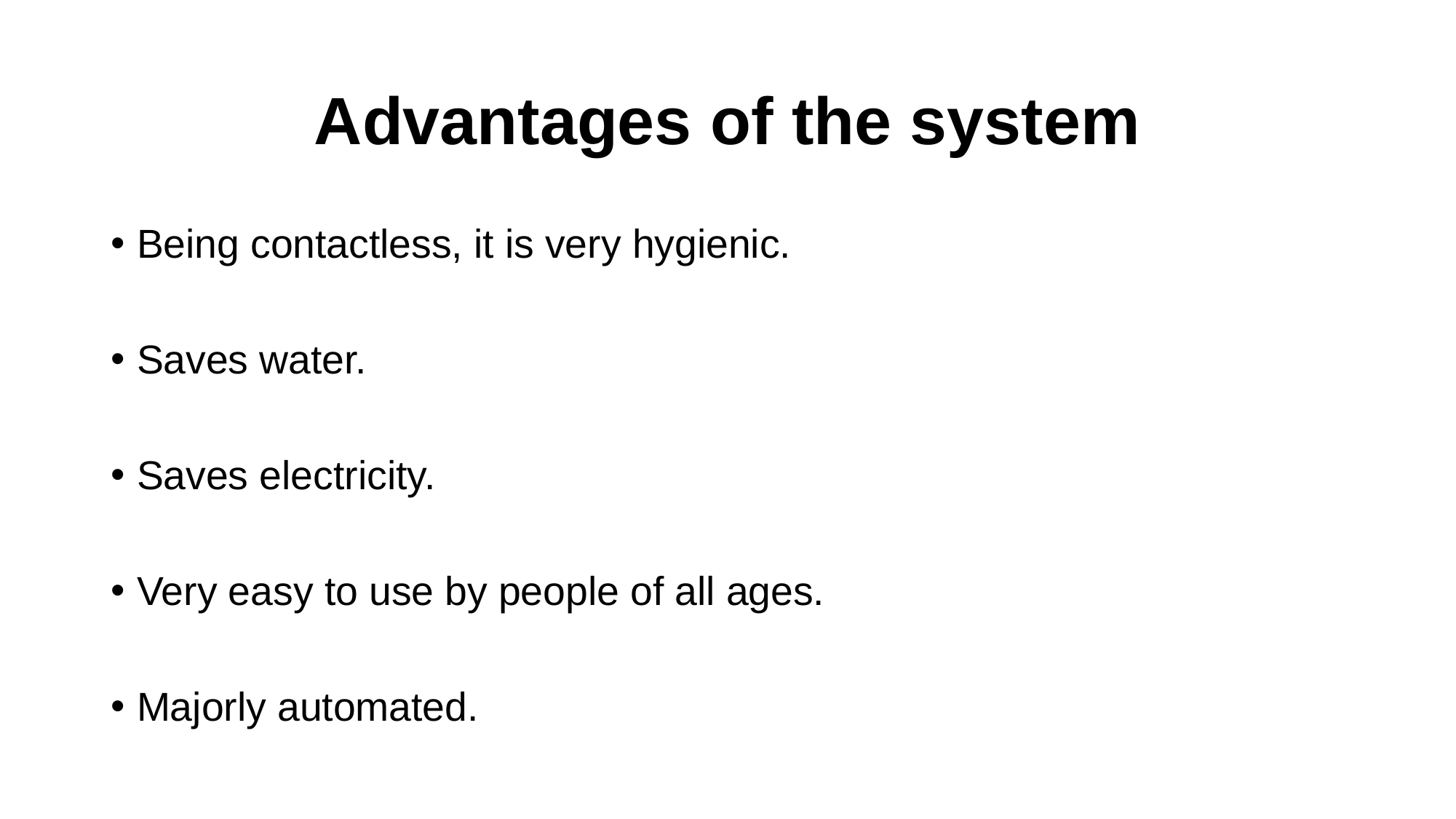

# Advantages of the system
Being contactless, it is very hygienic.

Saves water.

Saves electricity.

Very easy to use by people of all ages.

Majorly automated.